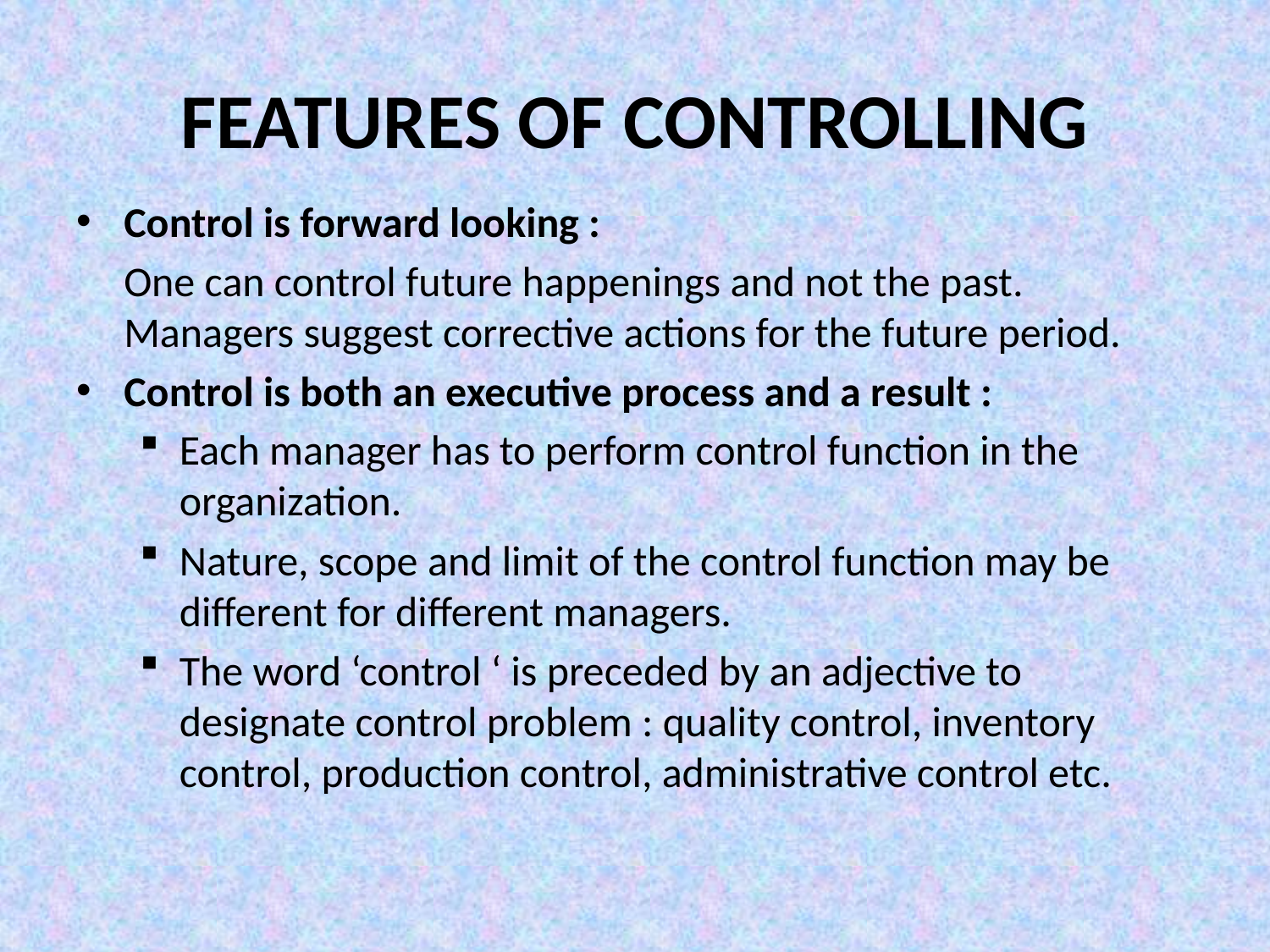

# FEATURES OF CONTROLLING
Control is forward looking :
	One can control future happenings and not the past. Managers suggest corrective actions for the future period.
Control is both an executive process and a result :
Each manager has to perform control function in the organization.
Nature, scope and limit of the control function may be different for different managers.
The word ‘control ‘ is preceded by an adjective to designate control problem : quality control, inventory control, production control, administrative control etc.